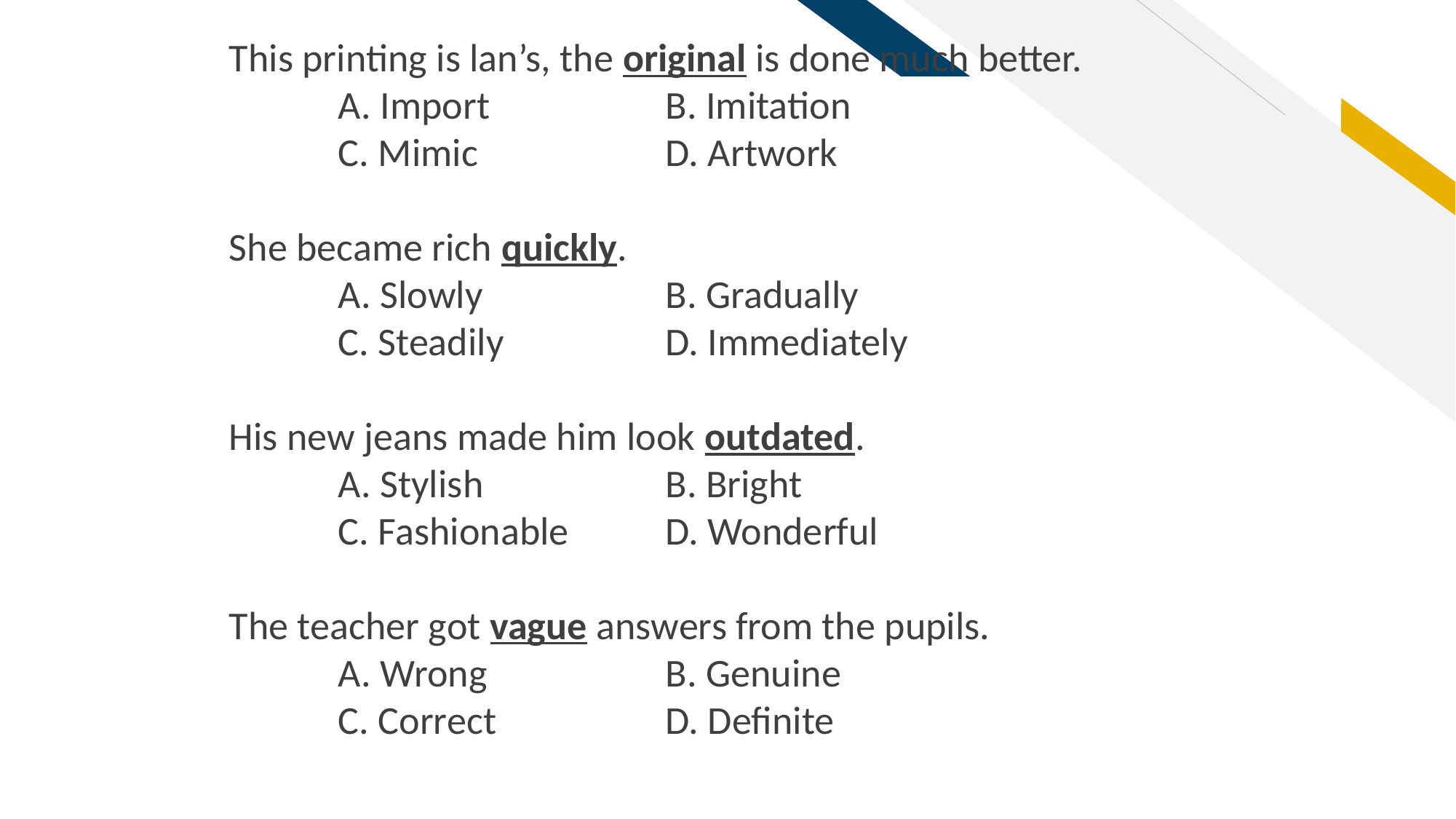

This printing is lan’s, the original is done much better.
	A. Import		B. Imitation
	C. Mimic		D. Artwork

She became rich quickly.
	A. Slowly		B. Gradually
	C. Steadily		D. Immediately

His new jeans made him look outdated.
	A. Stylish		B. Bright
	C. Fashionable	D. Wonderful

The teacher got vague answers from the pupils.
	A. Wrong		B. Genuine
	C. Correct		D. Definite